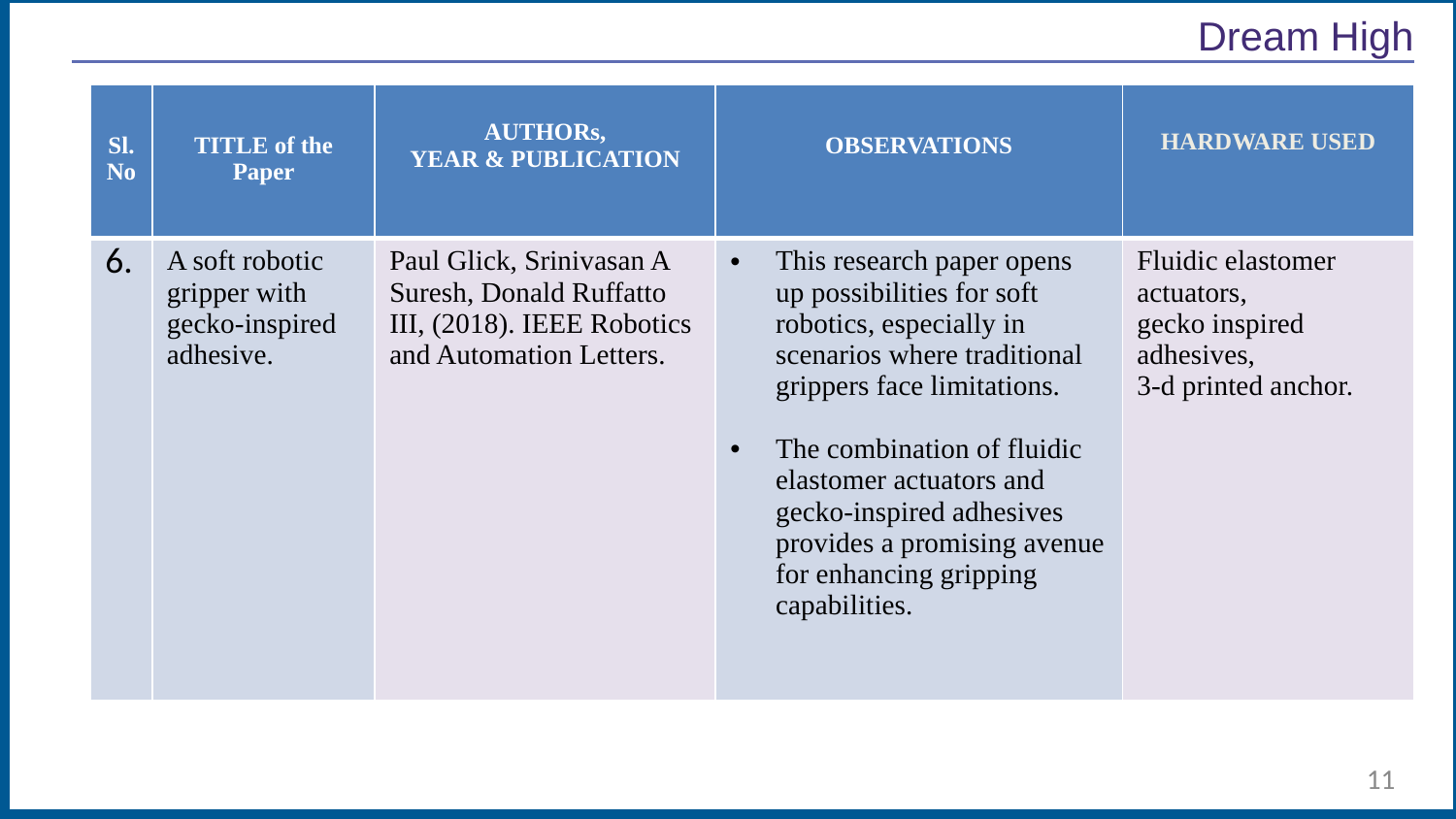

# Dream High

| Sl. No | TITLE of the Paper | AUTHORs, YEAR & PUBLICATION | OBSERVATIONS | HARDWARE USED |
| --- | --- | --- | --- | --- |
| 6. | A soft robotic gripper with gecko-inspired adhesive. | Paul Glick, Srinivasan A Suresh, Donald Ruffatto III, (2018). IEEE Robotics and Automation Letters. | This research paper opens up possibilities for soft robotics, especially in scenarios where traditional grippers face limitations. The combination of fluidic elastomer actuators and gecko-inspired adhesives provides a promising avenue for enhancing gripping capabilities. | Fluidic elastomer actuators, gecko inspired adhesives, 3-d printed anchor. |
11